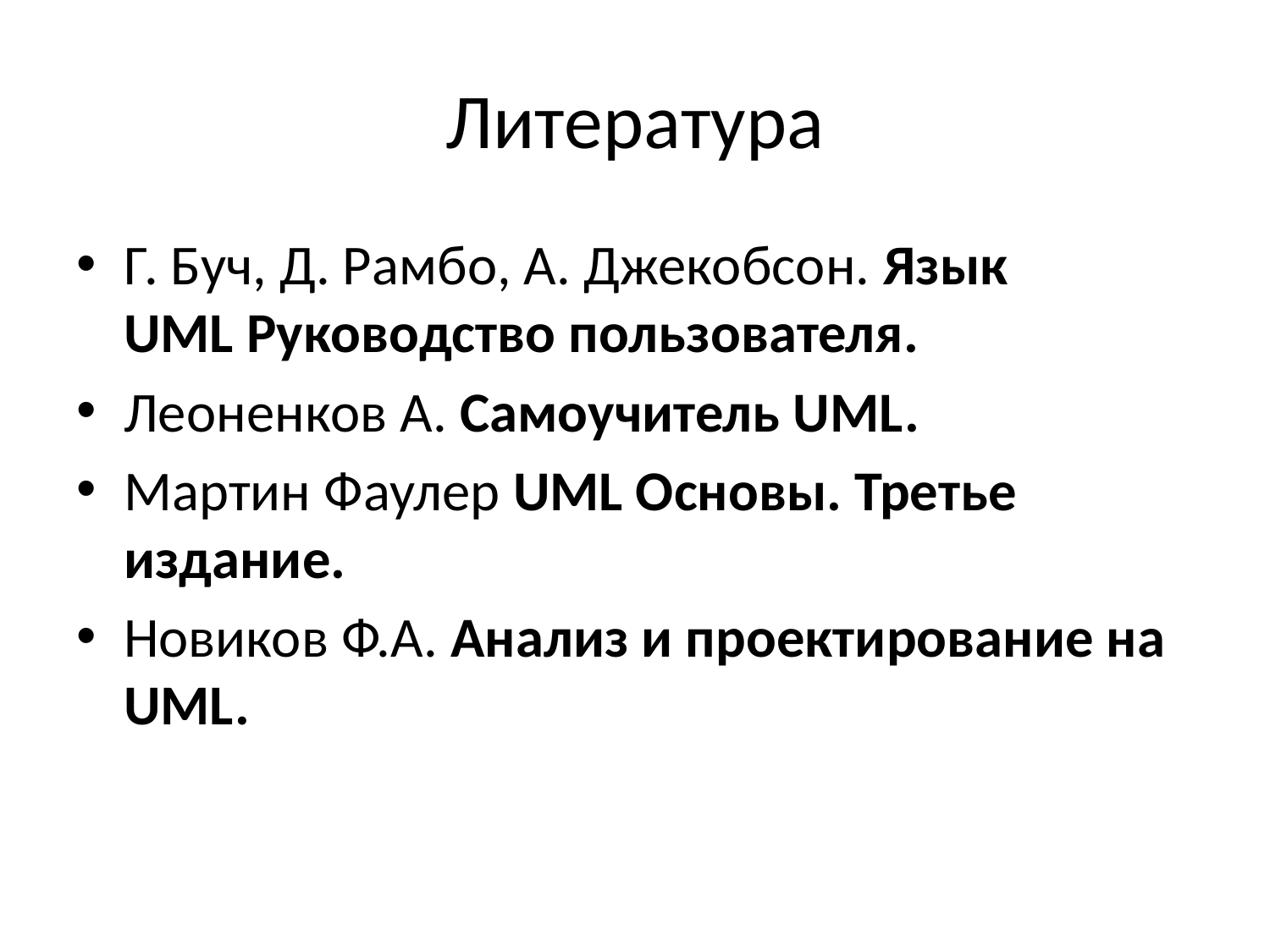

# Литература
Г. Буч, Д. Рамбо, А. Джекобсон. Язык UML Руководство пользователя.
Леоненков А. Самоучитель UML.
Мартин Фаулер UML Основы. Третье издание.
Новиков Ф.А. Анализ и проектирование на UML.